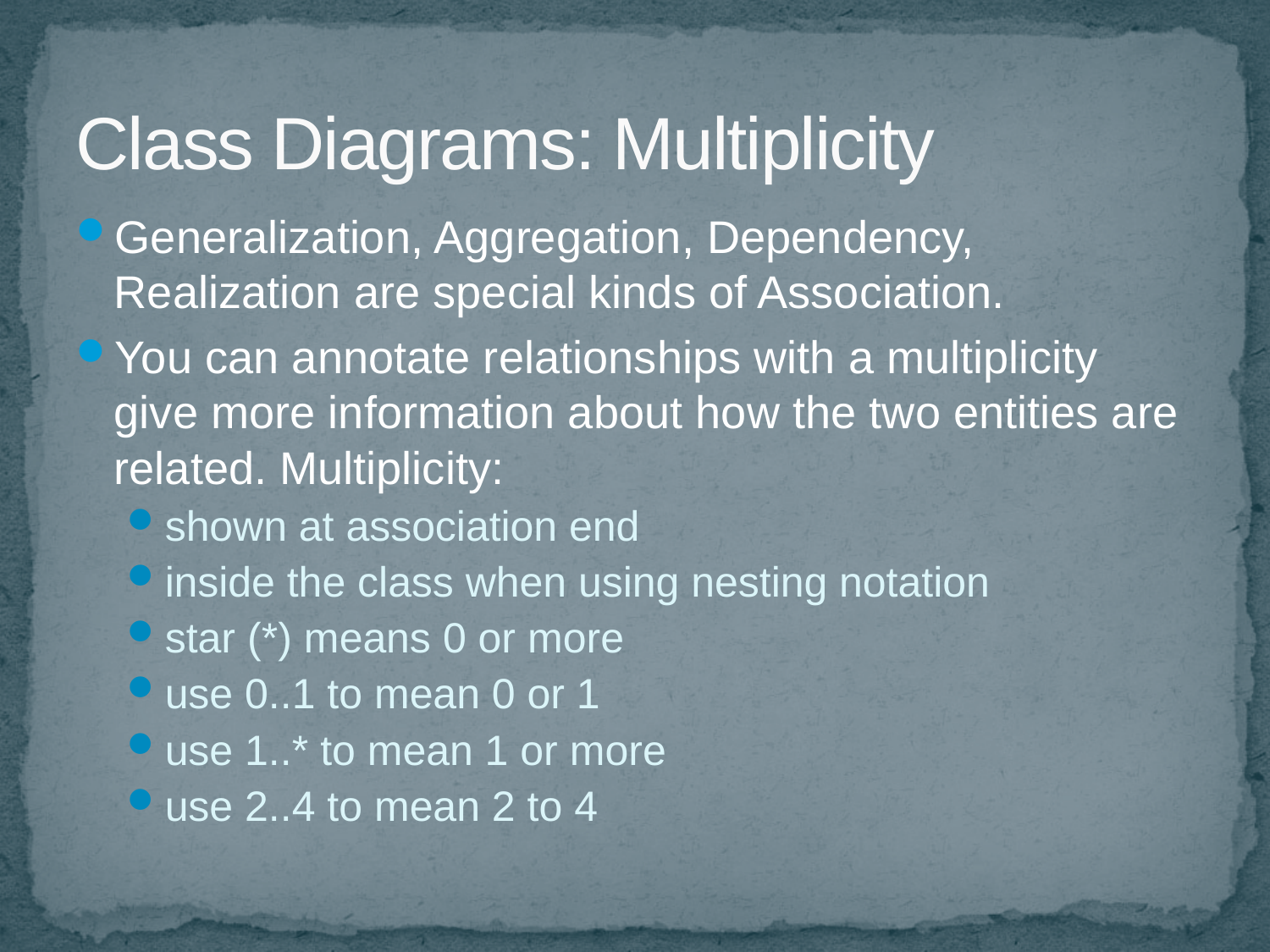

# Class Diagrams: Multiplicity
Generalization, Aggregation, Dependency, Realization are special kinds of Association.
You can annotate relationships with a multiplicity give more information about how the two entities are related. Multiplicity:
shown at association end
inside the class when using nesting notation
star (*) means 0 or more
use 0..1 to mean 0 or 1
use 1..* to mean 1 or more
use 2..4 to mean 2 to 4